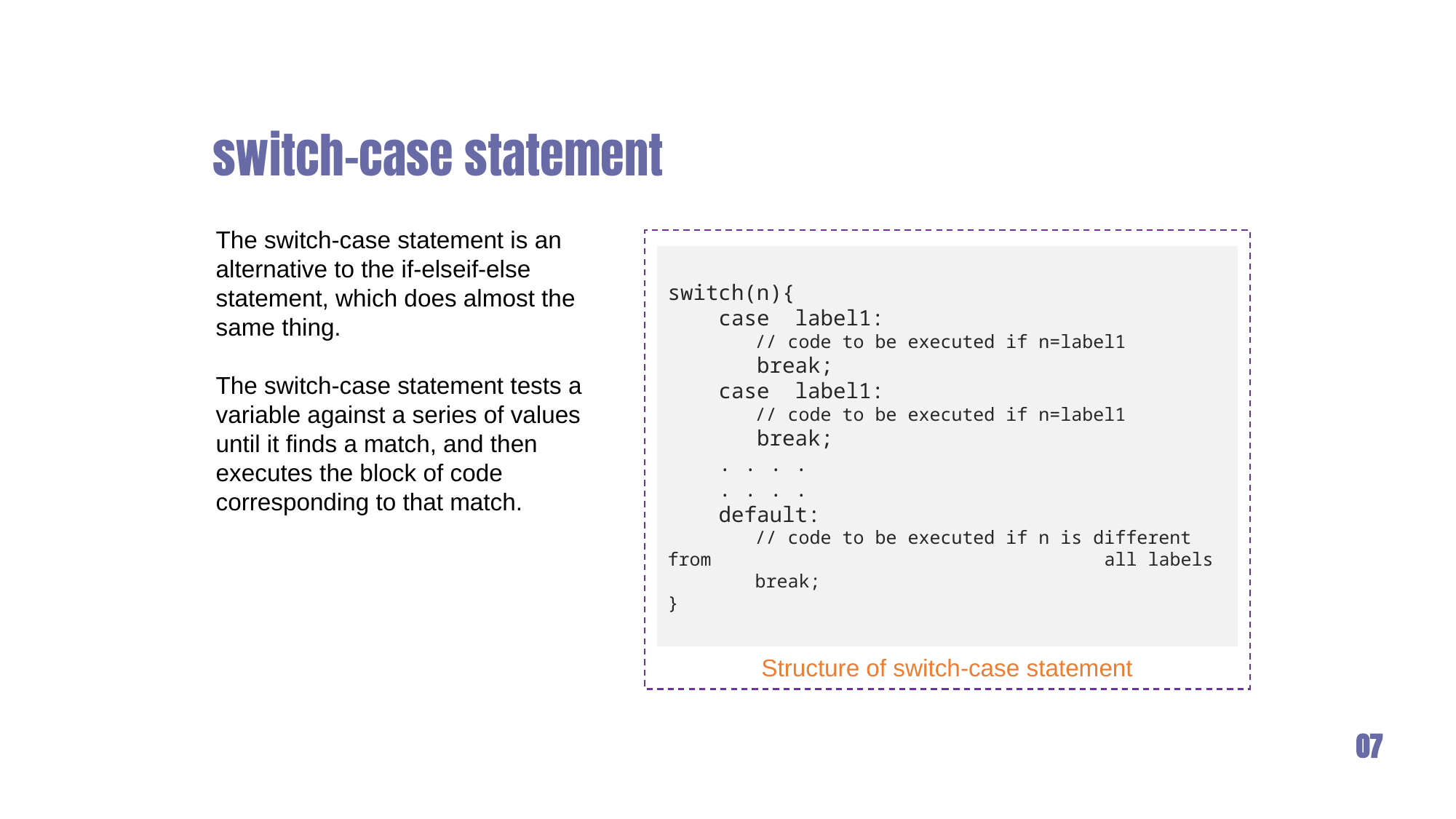

switch-case statement
The switch-case statement is an alternative to the if-elseif-else statement, which does almost the same thing.

The switch-case statement tests a variable against a series of values until it finds a match, and then executes the block of code corresponding to that match.

switch(n){
    case  label1:
        // code to be executed if n=label1
       break;
    case  label1:
        // code to be executed if n=label1
       break;
    . . . .
    . . . .
    default:
        // code to be executed if n is different from                            	all labels
        break;
}

Structure of switch-case statement
07